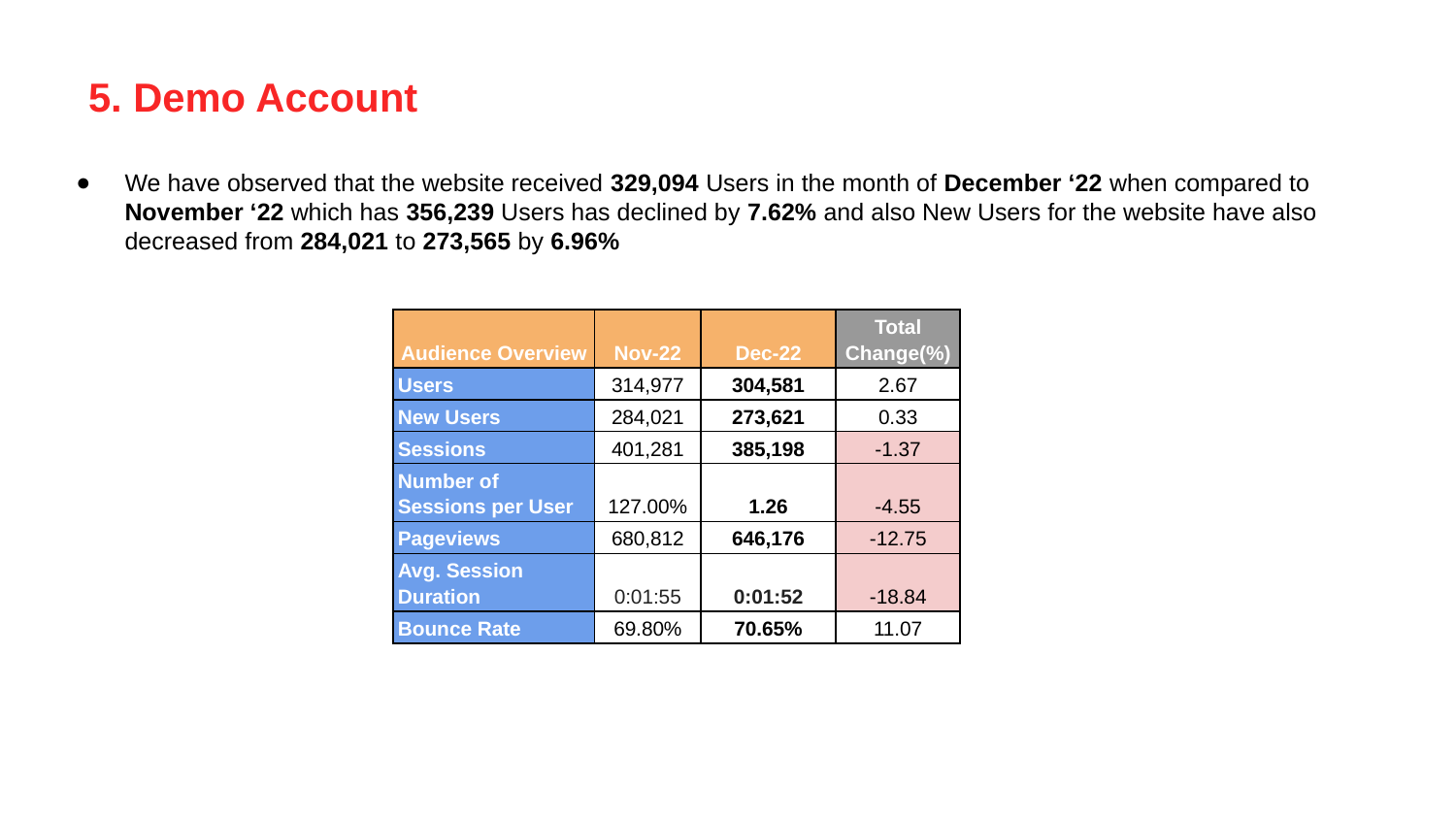

# 5. Demo Account
We have observed that the website received 329,094 Users in the month of December ‘22 when compared to November ‘22 which has 356,239 Users has declined by 7.62% and also New Users for the website have also decreased from 284,021 to 273,565 by 6.96%
| Audience Overview | Nov-22 | Dec-22 | Total Change(%) |
| --- | --- | --- | --- |
| Users | 314,977 | 304,581 | 2.67 |
| New Users | 284,021 | 273,621 | 0.33 |
| Sessions | 401,281 | 385,198 | -1.37 |
| Number of Sessions per User | 127.00% | 1.26 | -4.55 |
| Pageviews | 680,812 | 646,176 | -12.75 |
| Avg. Session Duration | 0:01:55 | 0:01:52 | -18.84 |
| Bounce Rate | 69.80% | 70.65% | 11.07 |